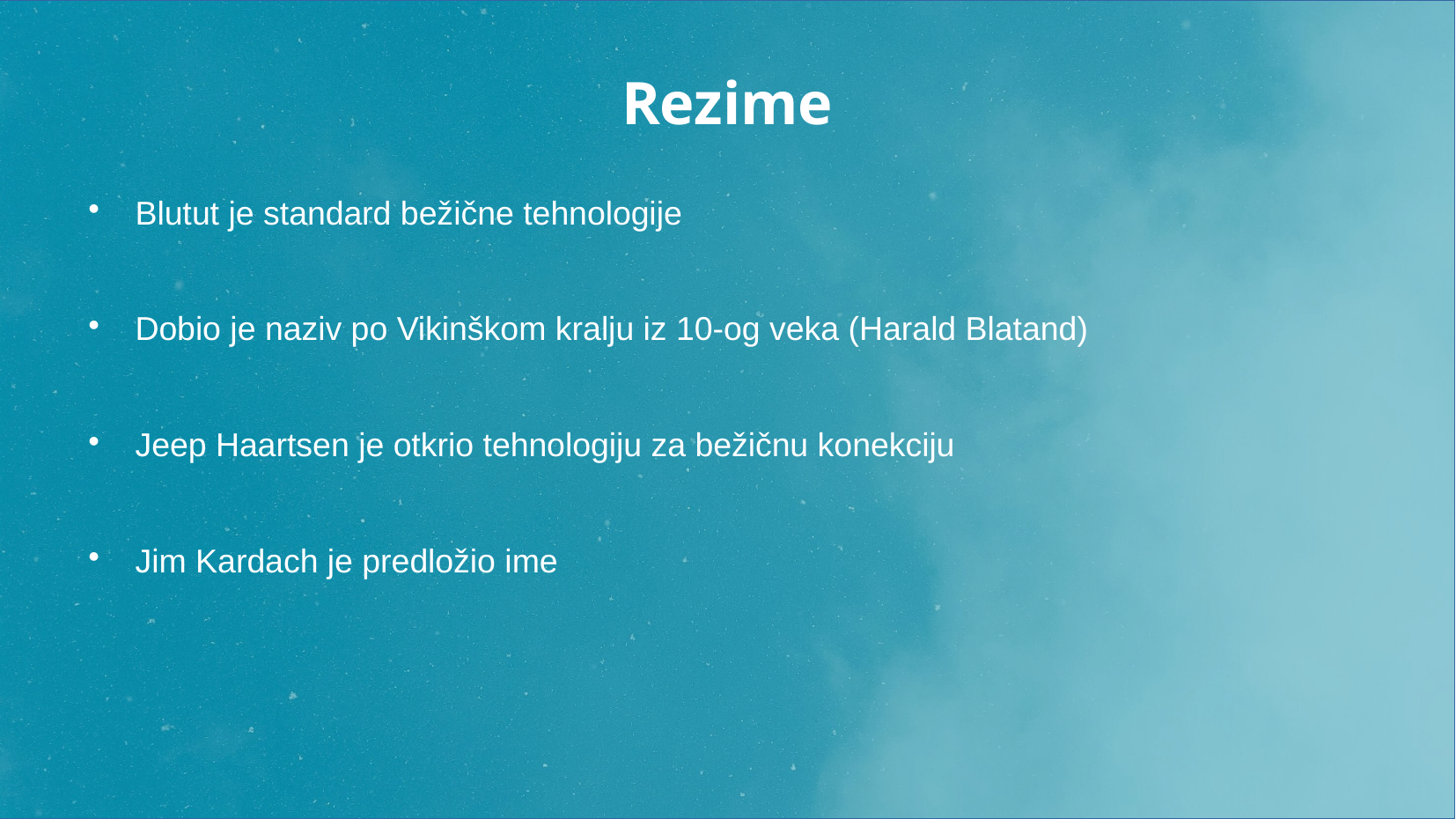

# Rezime
Blutut je standard bežične tehnologije

Dobio je naziv po Vikinškom kralju iz 10-og veka (Harald Blatand)

Jeep Haartsen je otkrio tehnologiju za bežičnu konekciju

Jim Kardach je predložio ime